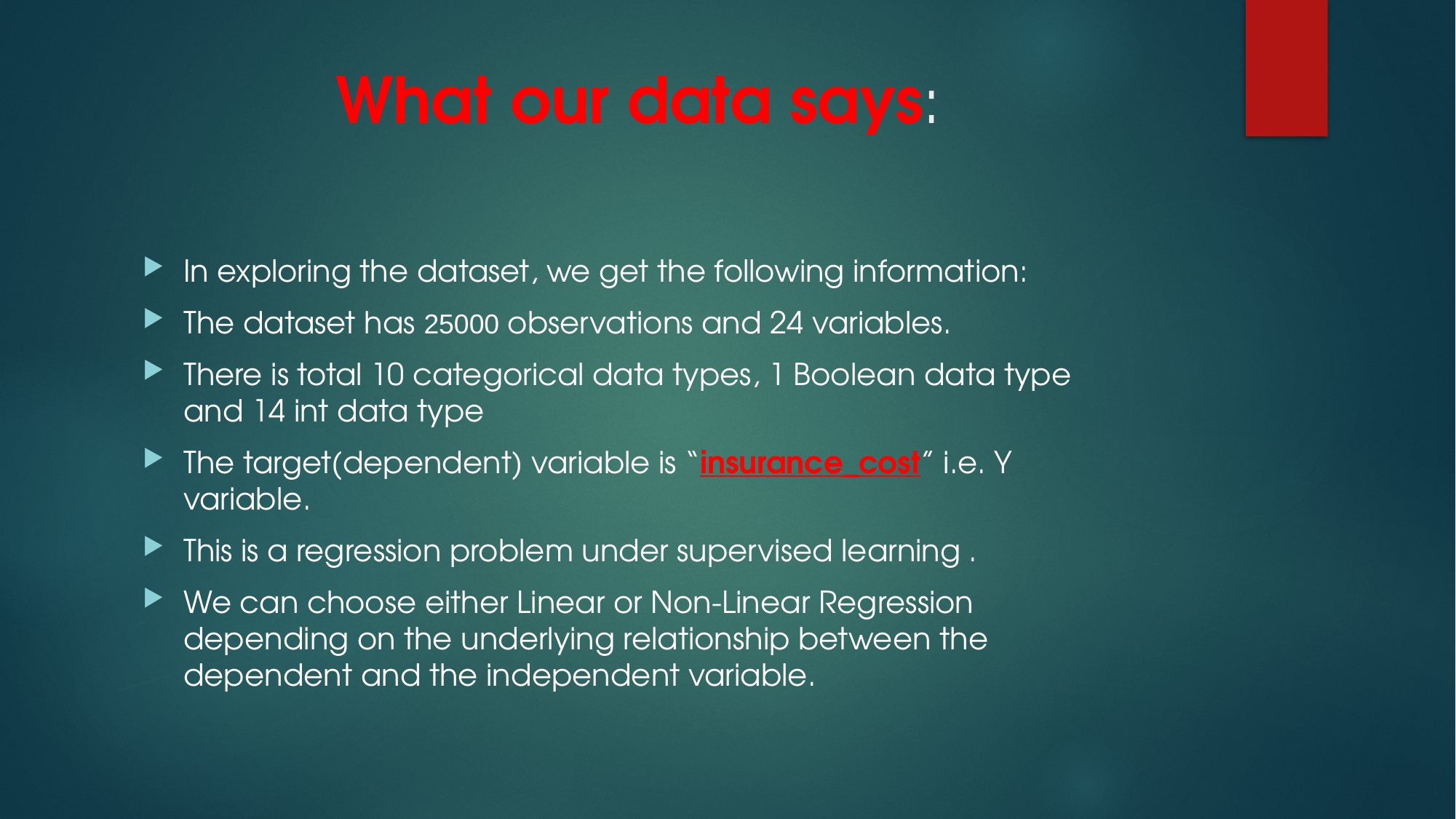

# What our data says:
In exploring the dataset, we get the following information:
The dataset has 25000 observations and 24 variables.
There is total 10 categorical data types, 1 Boolean data type and 14 int data type
The target(dependent) variable is “insurance_cost” i.e. Y variable.
This is a regression problem under supervised learning .
We can choose either Linear or Non-Linear Regression depending on the underlying relationship between the dependent and the independent variable.